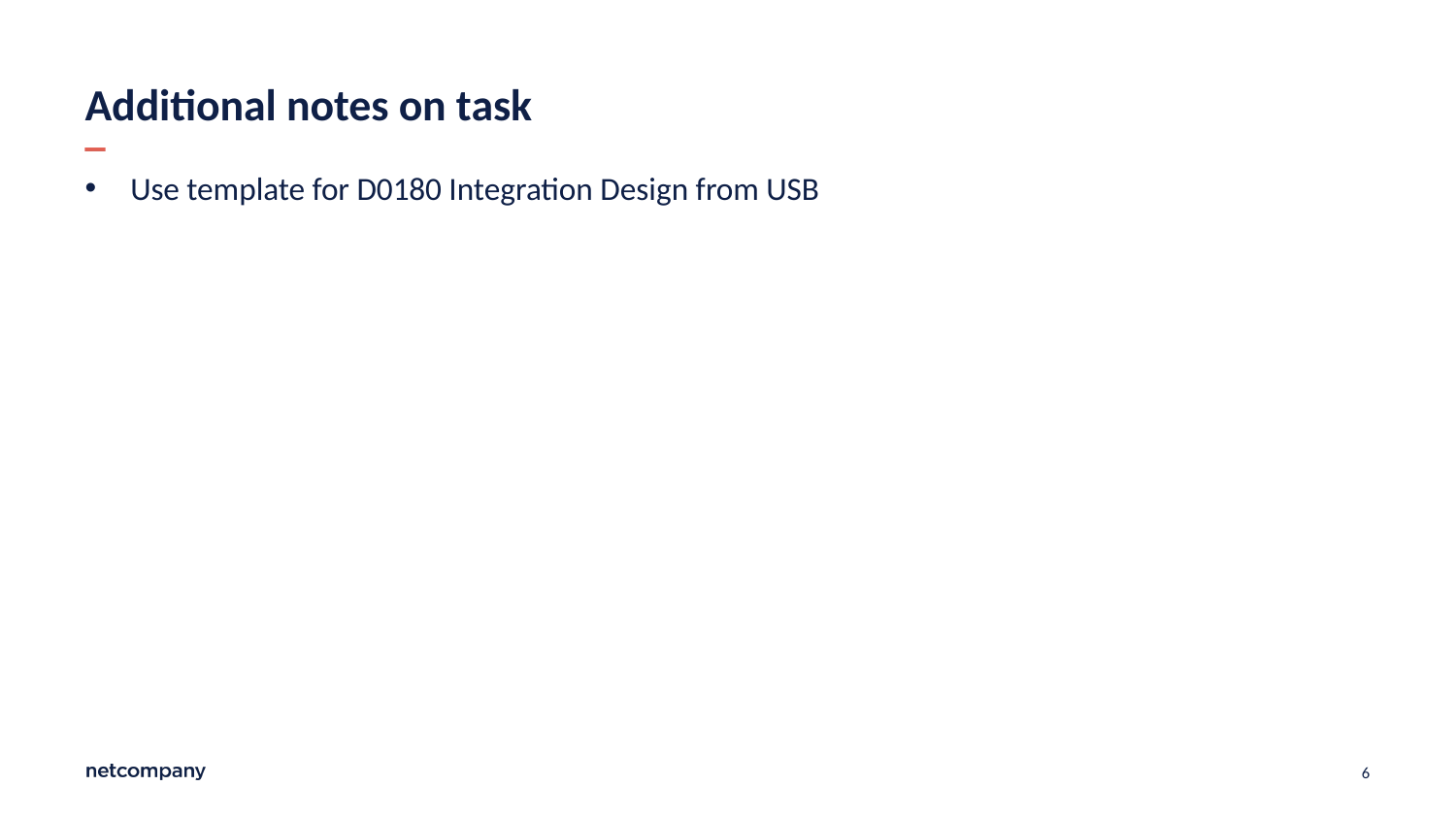

# Additional notes on task
Use template for D0180 Integration Design from USB